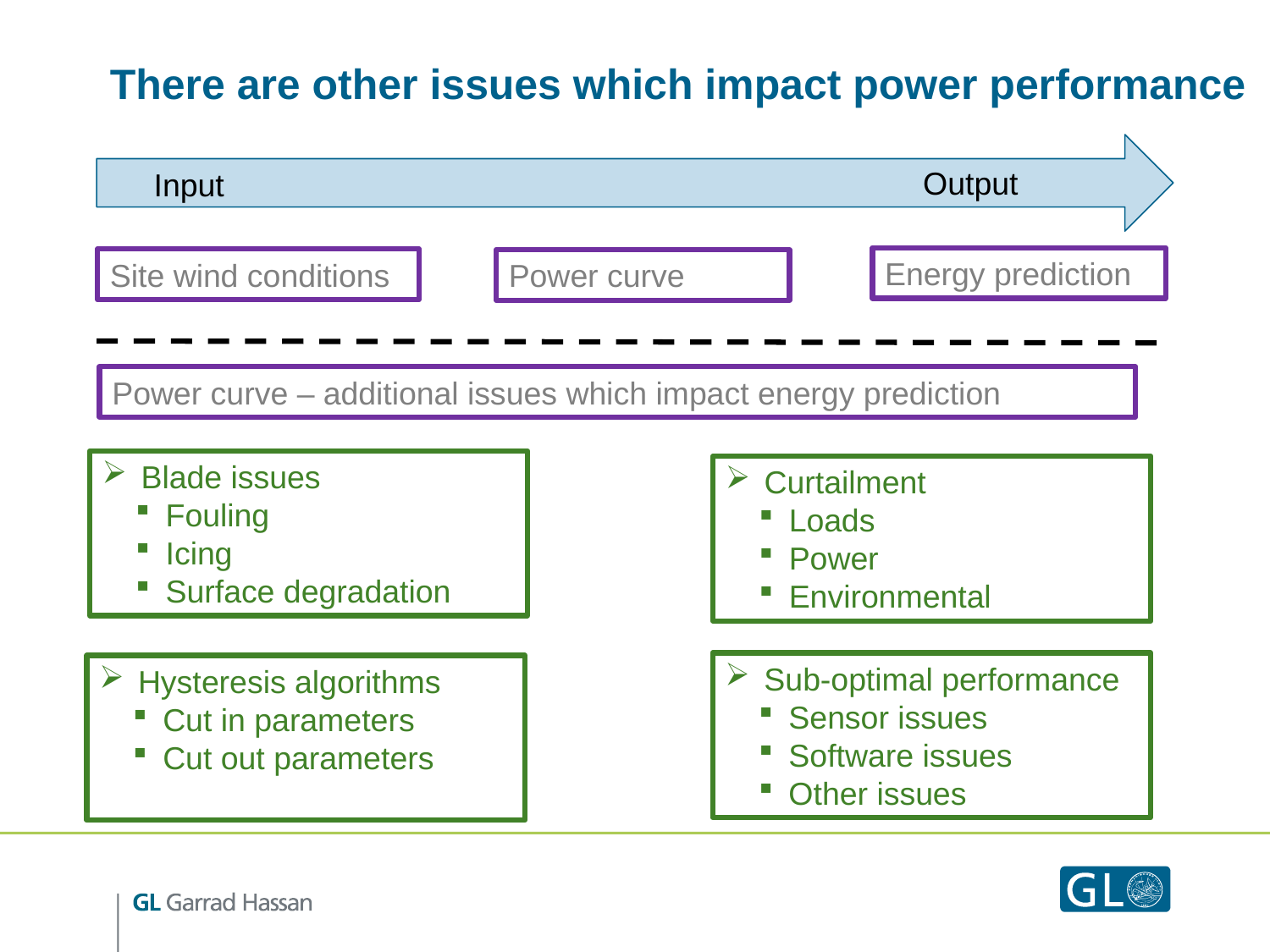

# There are other issues which impact power performance
     Input
Output
Energy prediction
Site wind conditions
Power curve
Power curve – additional issues which impact energy prediction
 Blade issues
Fouling
Icing
Surface degradation
 Curtailment
Loads
Power
Environmental
 Sub-optimal performance
Sensor issues
Software issues
Other issues
 Hysteresis algorithms
Cut in parameters
Cut out parameters